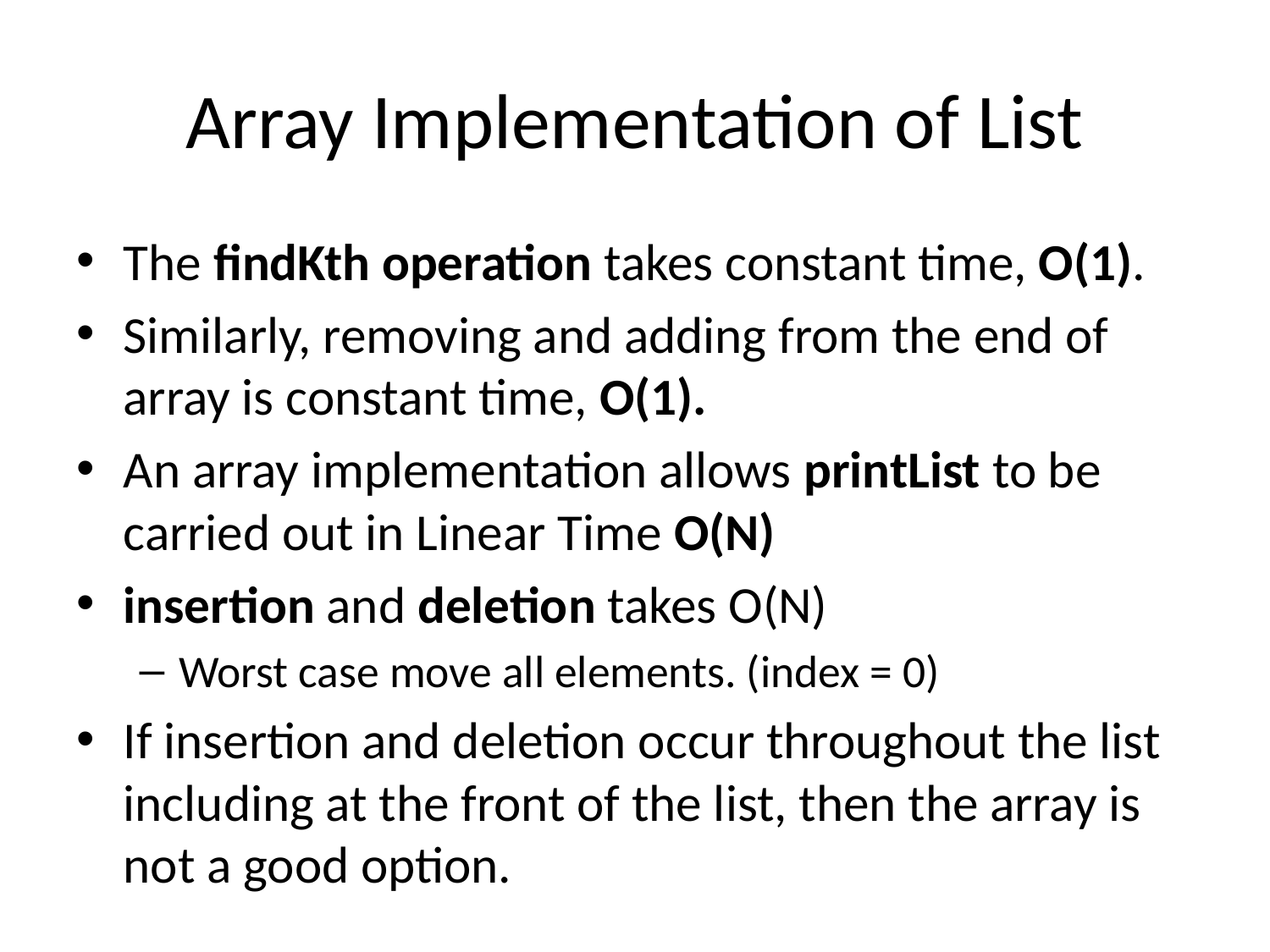

# Array Implementation of List
The findKth operation takes constant time, O(1).
Similarly, removing and adding from the end of array is constant time, O(1).
An array implementation allows printList to be carried out in Linear Time O(N)
insertion and deletion takes O(N)
Worst case move all elements. (index = 0)
If insertion and deletion occur throughout the list including at the front of the list, then the array is not a good option.